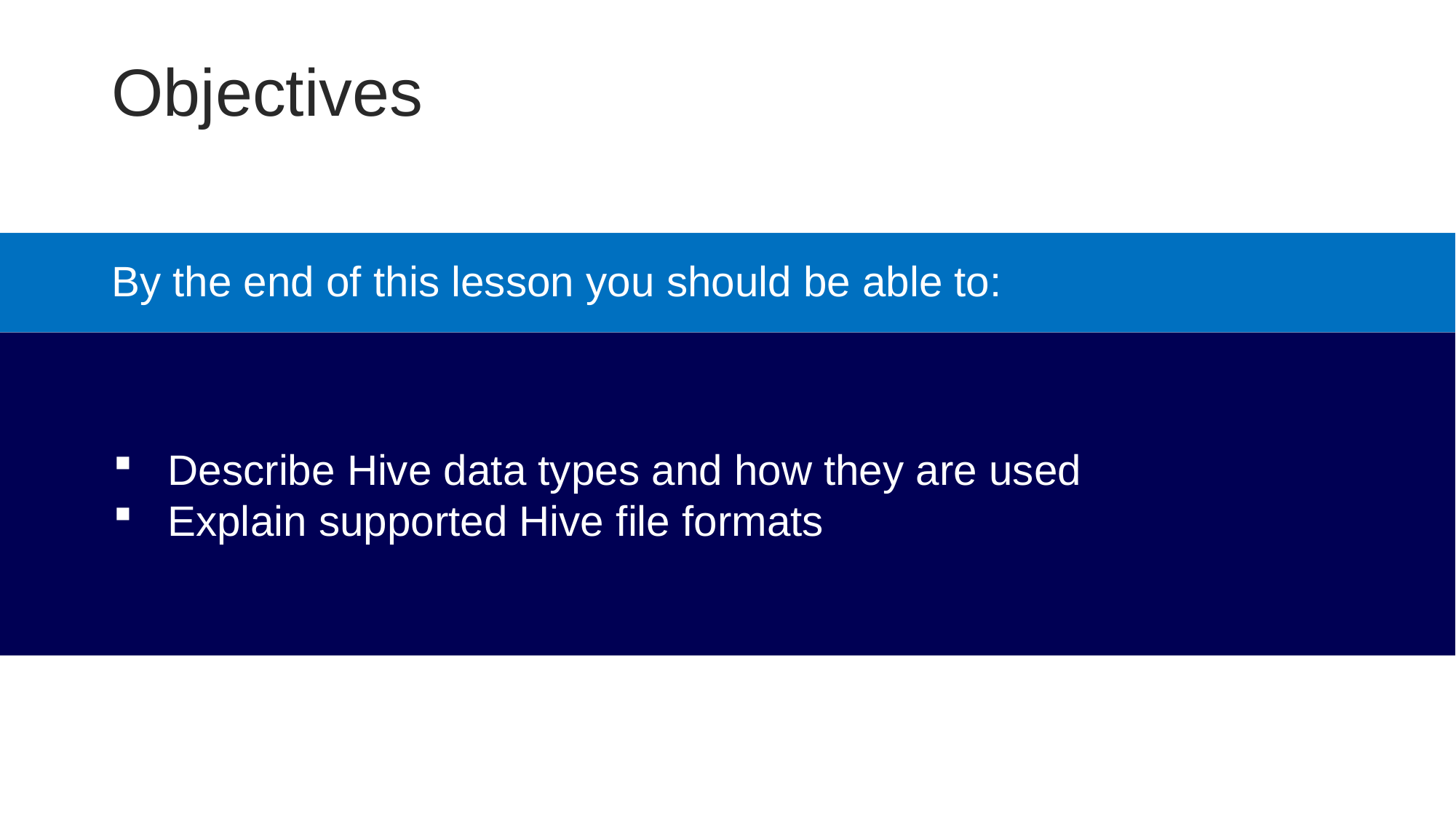

Objectives

By the end of this lesson you should be able to:
Describe Hive data types and how they are used
Explain supported Hive file formats